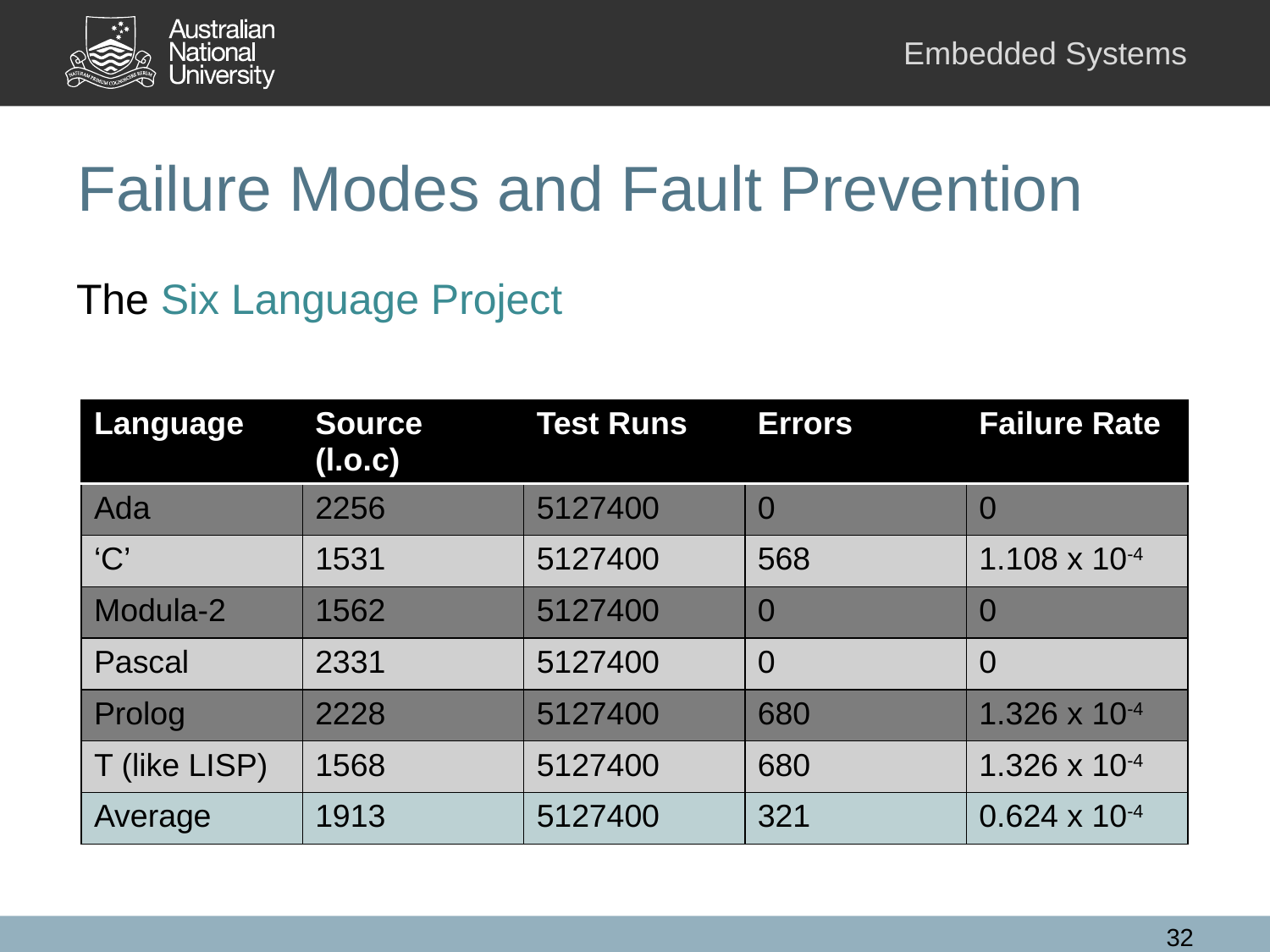

# Failure Modes and Fault Prevention
The Six Language Project
| Language | Source (l.o.c) | Test Runs | Errors | Failure Rate |
| --- | --- | --- | --- | --- |
| Ada | 2256 | 5127400 | 0 | 0 |
| ‘C’ | 1531 | 5127400 | 568 | 1.108 x 10-4 |
| Modula-2 | 1562 | 5127400 | 0 | 0 |
| Pascal | 2331 | 5127400 | 0 | 0 |
| Prolog | 2228 | 5127400 | 680 | 1.326 x 10-4 |
| T (like LISP) | 1568 | 5127400 | 680 | 1.326 x 10-4 |
| Average | 1913 | 5127400 | 321 | 0.624 x 10-4 |
32